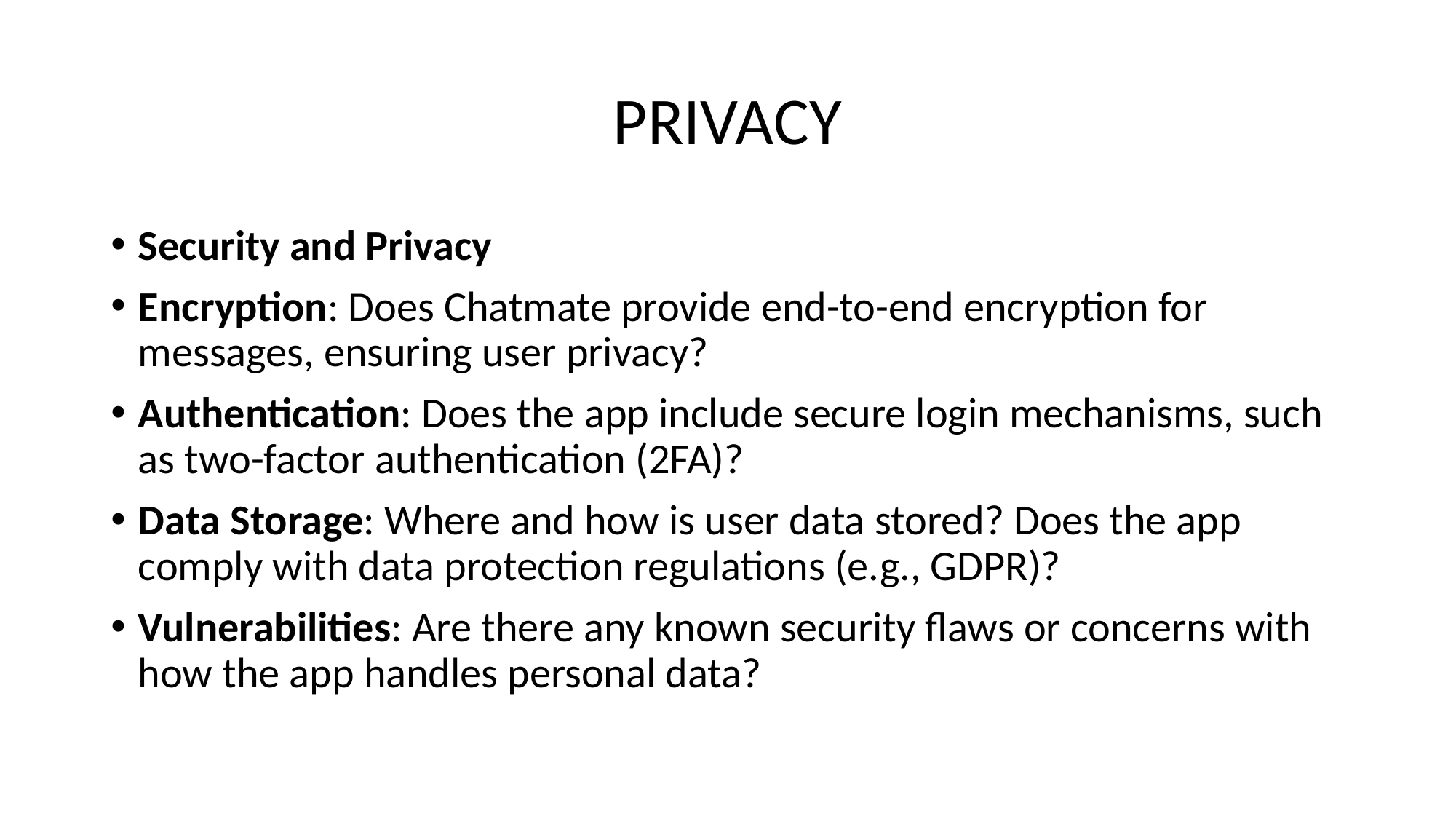

# PRIVACY
Security and Privacy
Encryption: Does Chatmate provide end-to-end encryption for messages, ensuring user privacy?
Authentication: Does the app include secure login mechanisms, such as two-factor authentication (2FA)?
Data Storage: Where and how is user data stored? Does the app comply with data protection regulations (e.g., GDPR)?
Vulnerabilities: Are there any known security flaws or concerns with how the app handles personal data?